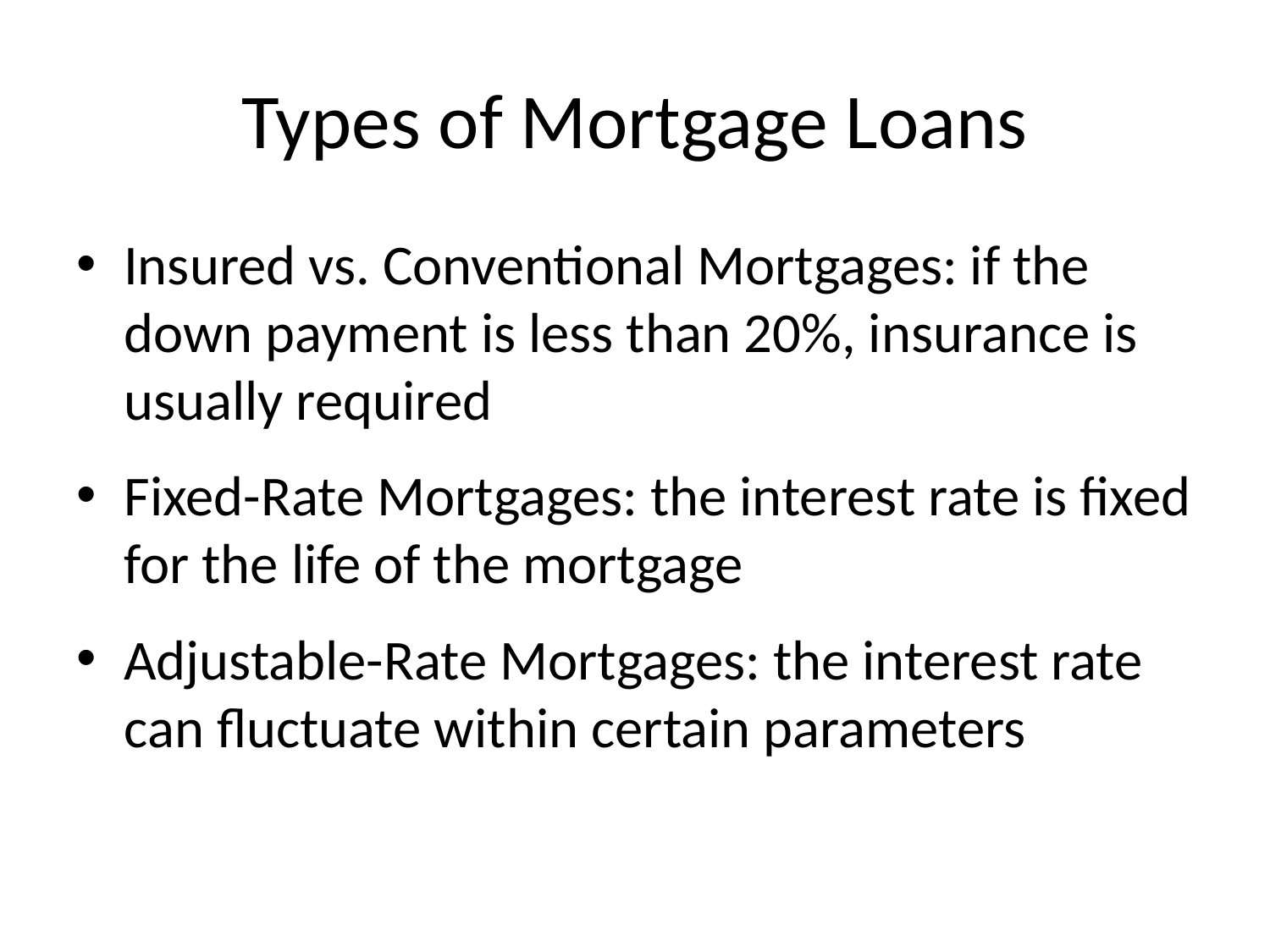

# Types of Mortgage Loans
Insured vs. Conventional Mortgages: if the down payment is less than 20%, insurance is usually required
Fixed-Rate Mortgages: the interest rate is fixed for the life of the mortgage
Adjustable-Rate Mortgages: the interest rate can fluctuate within certain parameters